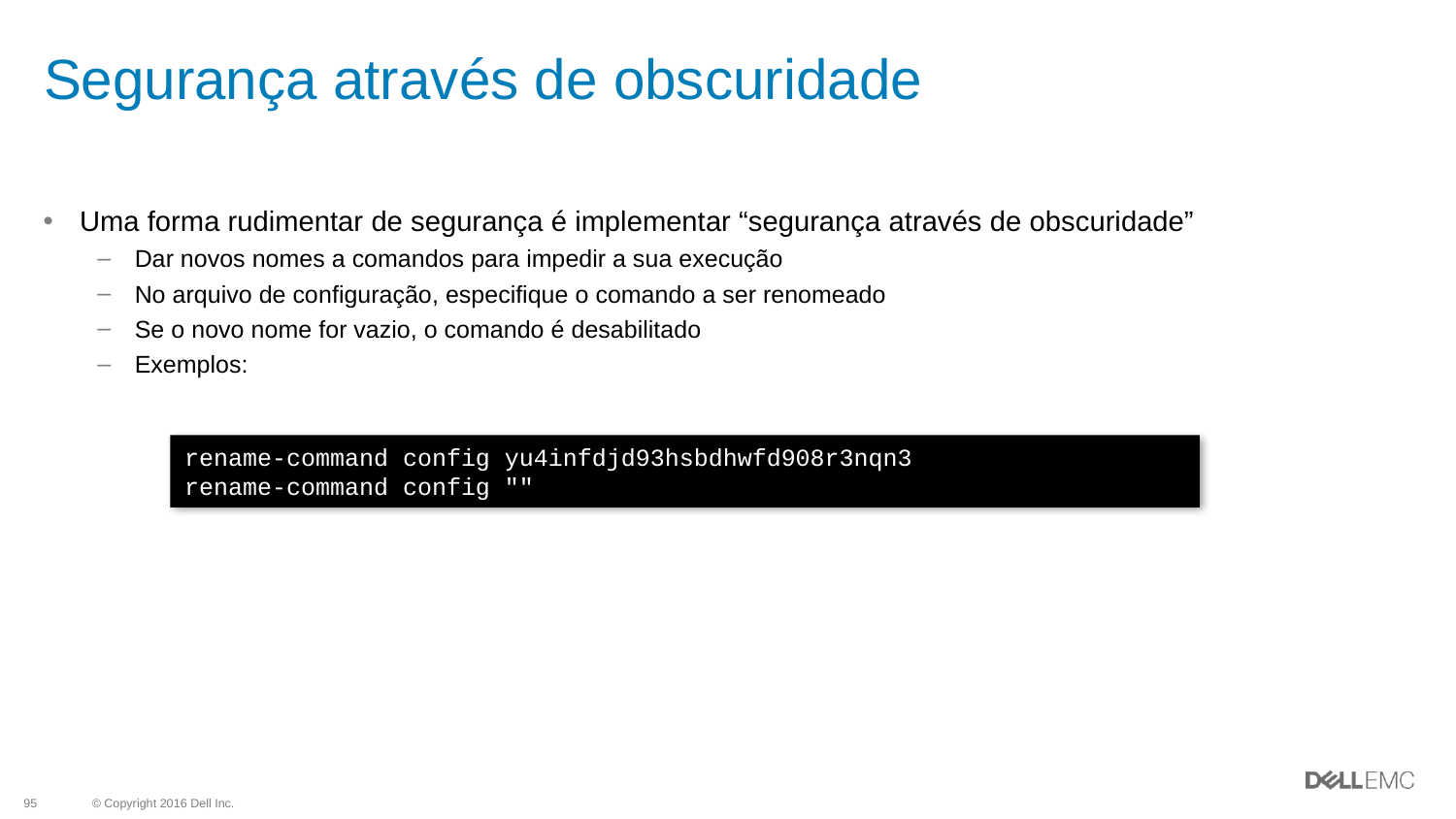

# Segurança através de obscuridade
Uma forma rudimentar de segurança é implementar “segurança através de obscuridade”
Dar novos nomes a comandos para impedir a sua execução
No arquivo de configuração, especifique o comando a ser renomeado
Se o novo nome for vazio, o comando é desabilitado
Exemplos:
rename-command config yu4infdjd93hsbdhwfd908r3nqn3
rename-command config ""